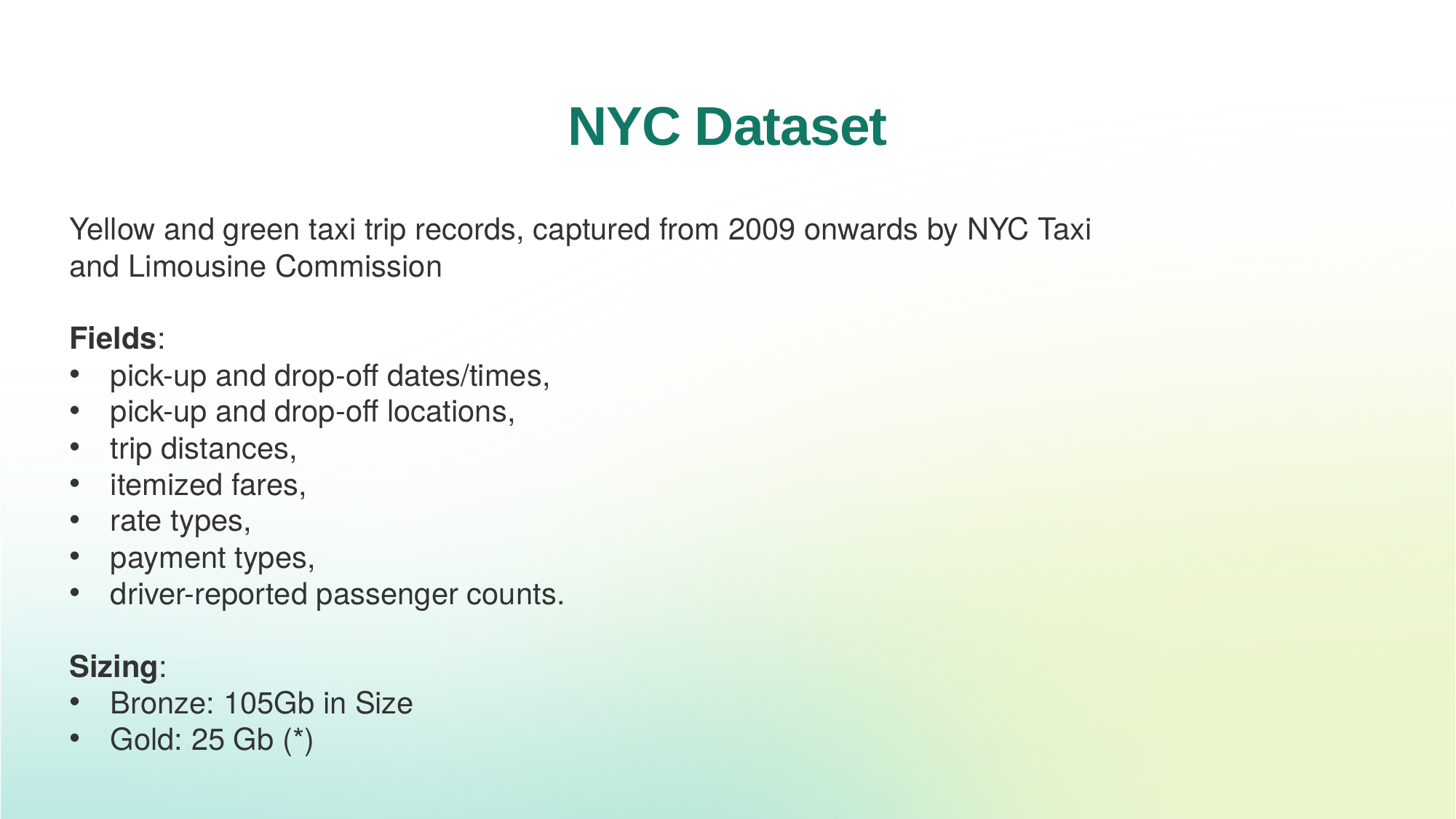

NYC Dataset
Yellow and green taxi trip records, captured from 2009 onwards by NYC Taxi and Limousine Commission

Fields:
pick-up and drop-off dates/times,
pick-up and drop-off locations,
trip distances,
itemized fares,
rate types,
payment types,
driver-reported passenger counts.

Sizing:
Bronze: 105Gb in Size
Gold: 25 Gb (*)